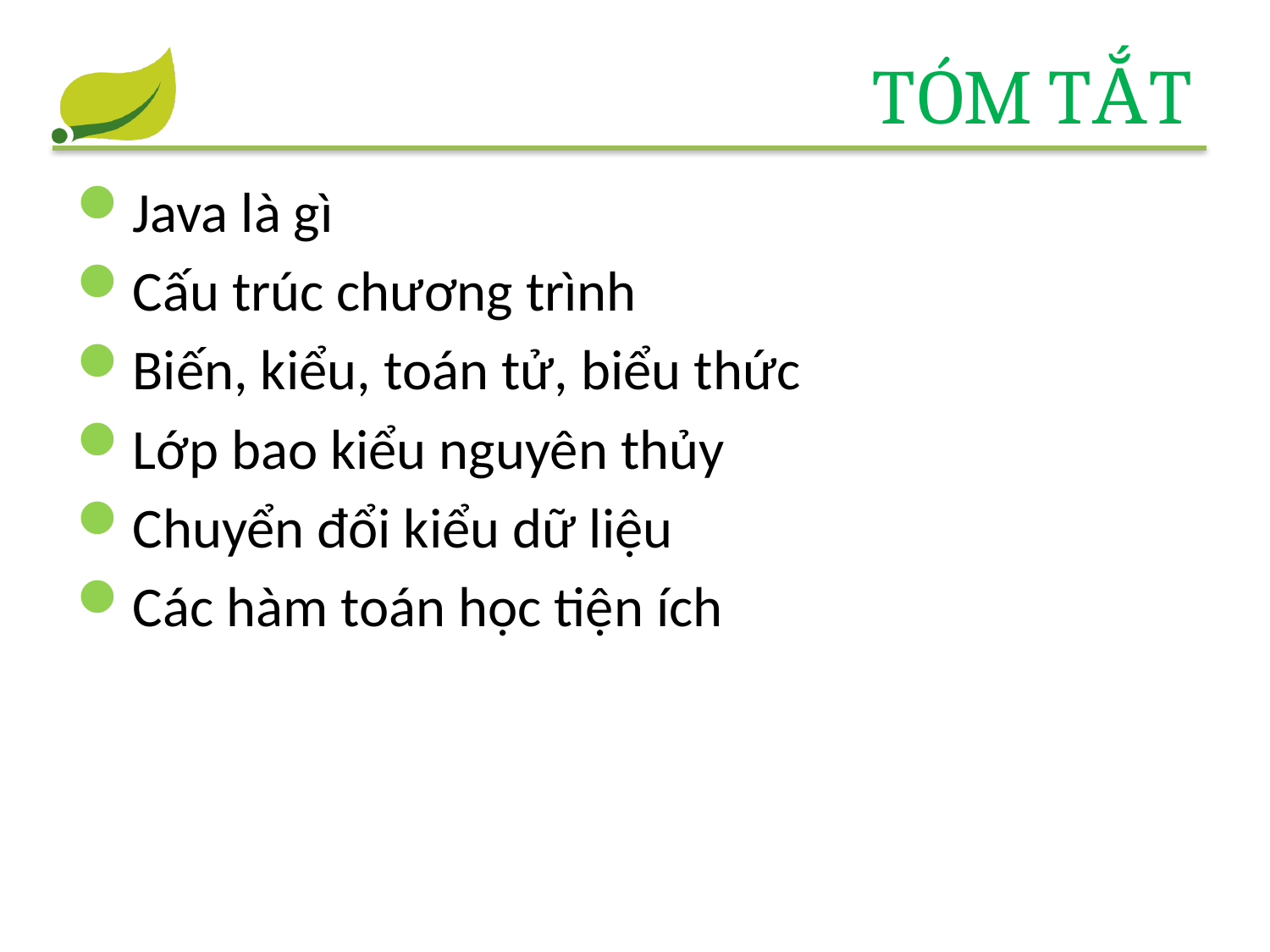

# Tóm tắt
Java là gì
Cấu trúc chương trình
Biến, kiểu, toán tử, biểu thức
Lớp bao kiểu nguyên thủy
Chuyển đổi kiểu dữ liệu
Các hàm toán học tiện ích